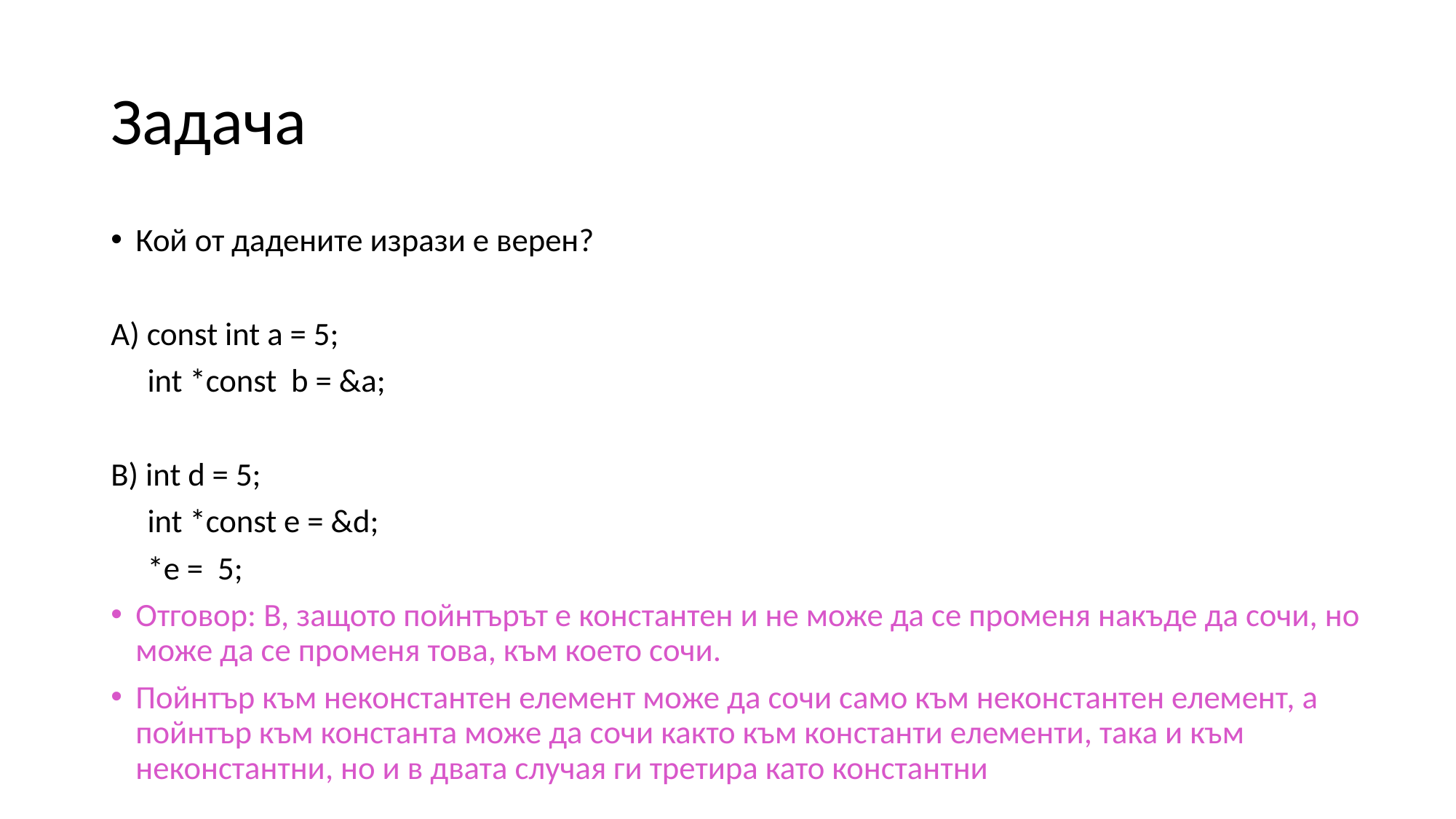

# Задача
Кой от дадените изрази е верен?

А) const int a = 5;
     int *const  b = &a;

В) int d = 5;
     int *const e = &d;
     *e =  5;
Отговор: B, защото пойнтърът e константен и не може да се променя накъде да сочи, но може да се променя това, към което сочи.
Пойнтър към неконстантен елемент може да сочи само към неконстантен елемент, а пойнтър към константа може да сочи както към константи елементи, така и към неконстантни, но и в двата случая ги третира като константни